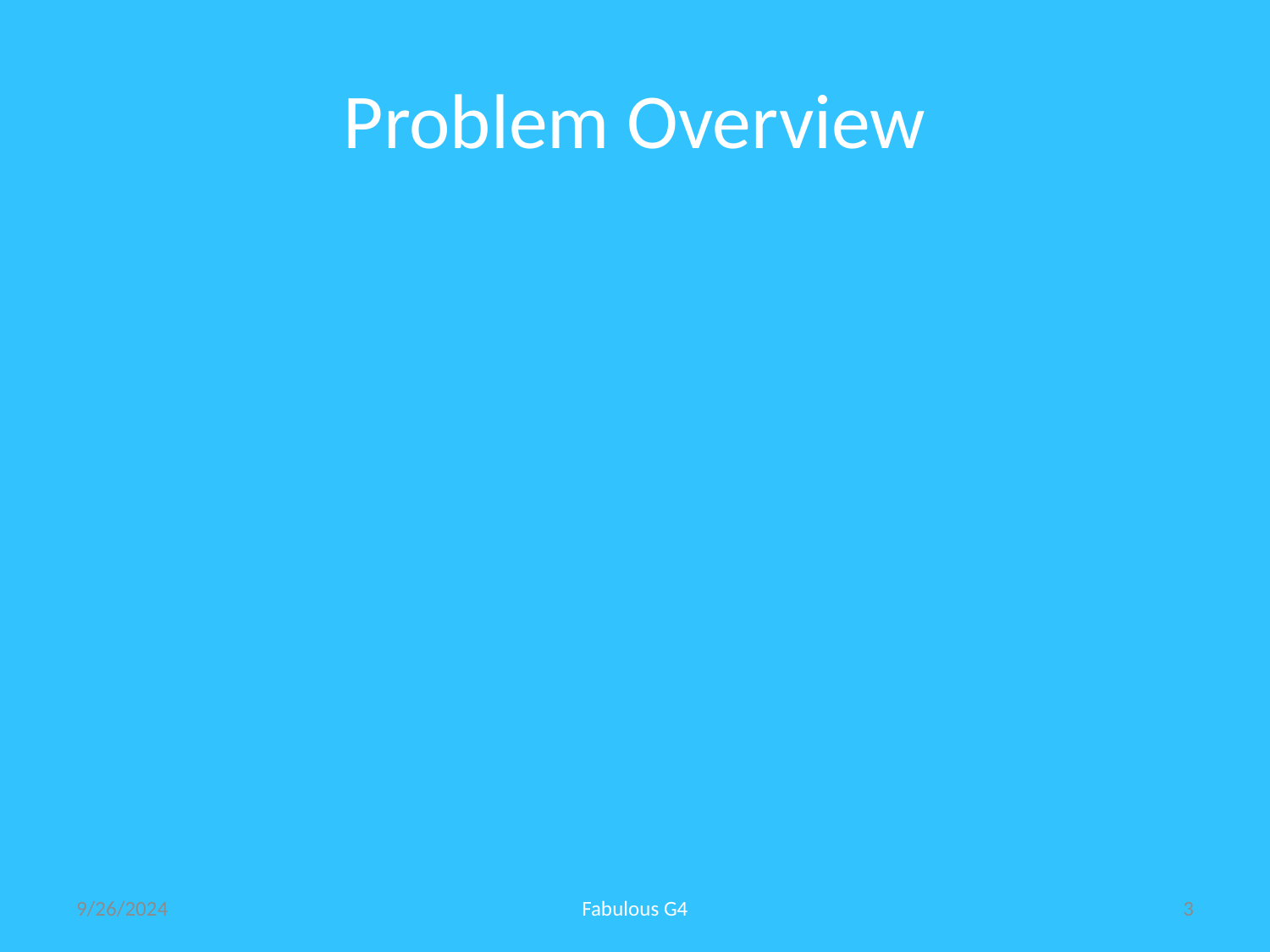

# Problem Overview
9/26/2024
Fabulous G4
3